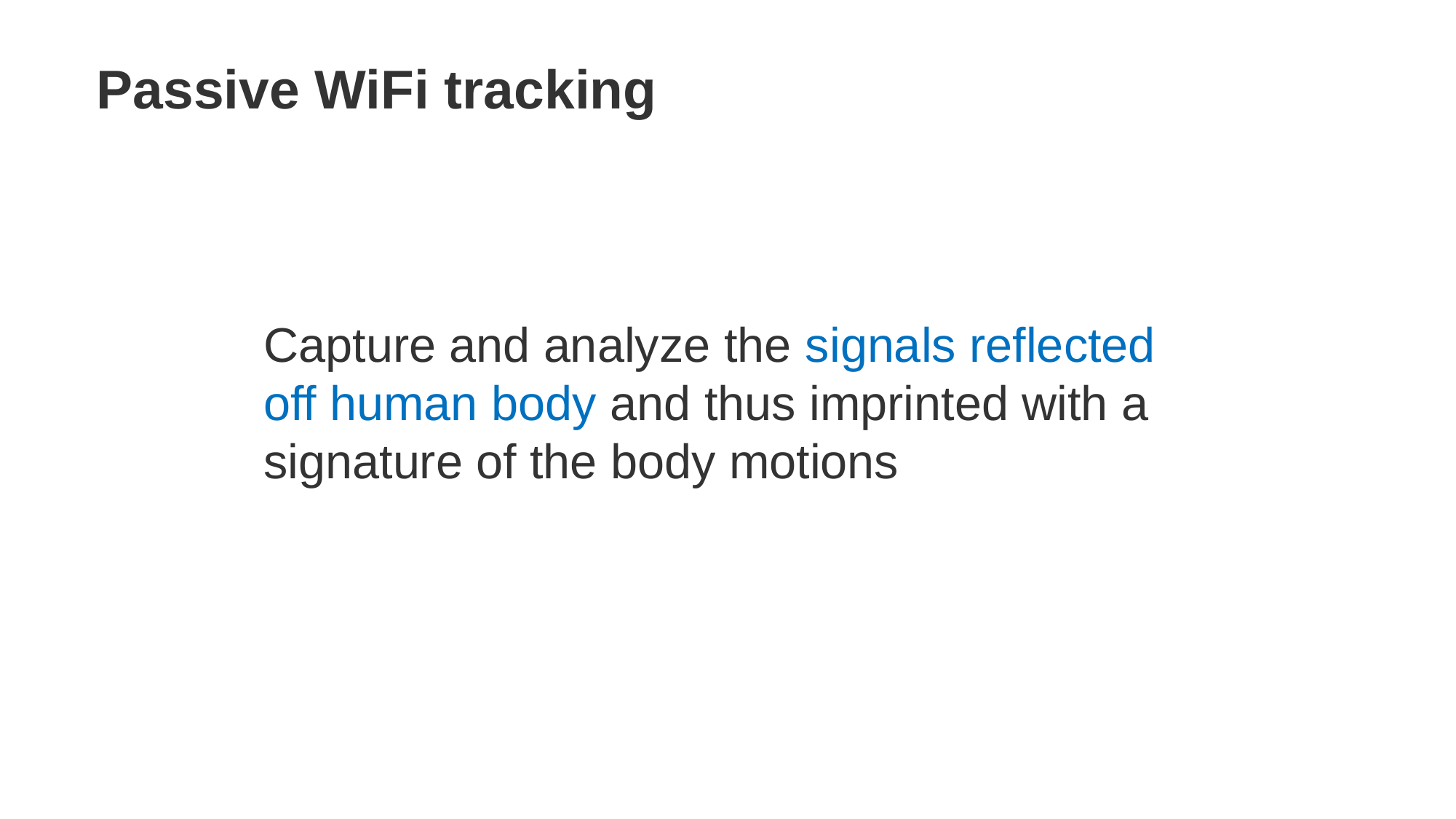

Passive WiFi tracking
Capture and analyze the signals reflected off human body and thus imprinted with a signature of the body motions